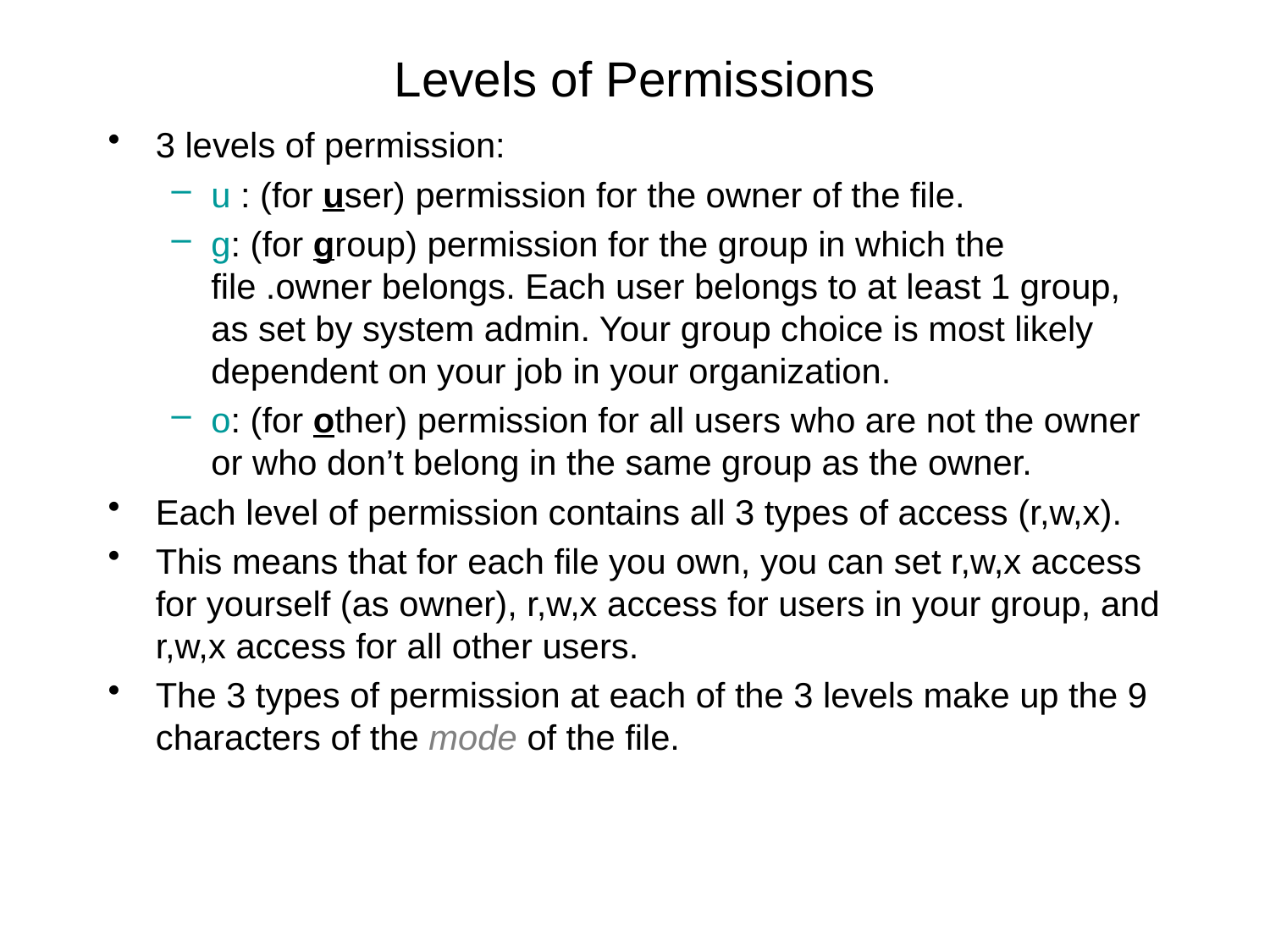

# Levels of Permissions
3 levels of permission:
u : (for user) permission for the owner of the file.
g: (for group) permission for the group in which the file .owner belongs. Each user belongs to at least 1 group, as set by system admin. Your group choice is most likely dependent on your job in your organization.
o: (for other) permission for all users who are not the owner or who don’t belong in the same group as the owner.
Each level of permission contains all 3 types of access (r,w,x).
This means that for each file you own, you can set r,w,x access for yourself (as owner), r,w,x access for users in your group, and r,w,x access for all other users.
The 3 types of permission at each of the 3 levels make up the 9 characters of the mode of the file.